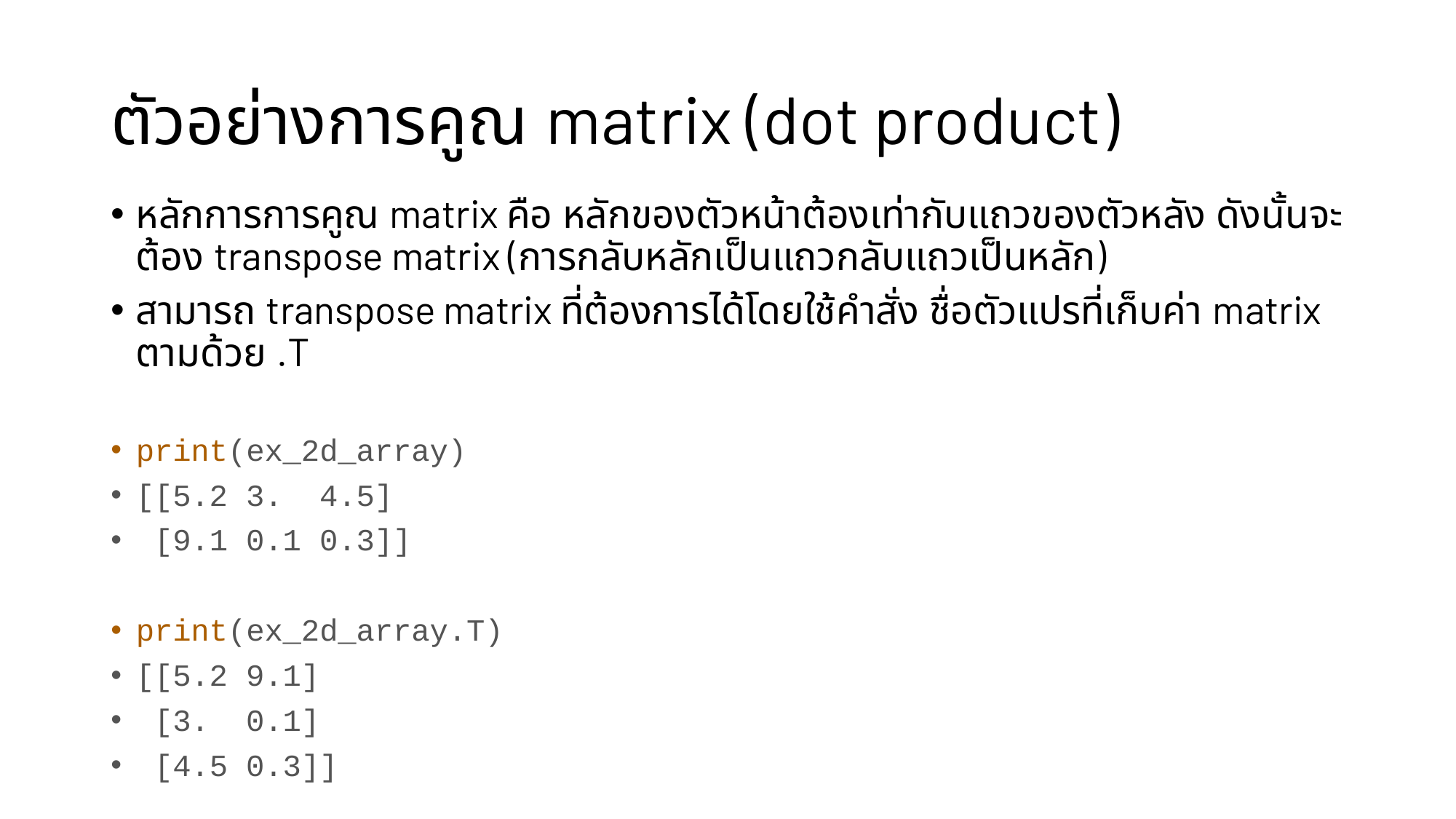

# ตัวอย่างการคูณ matrix (dot product)
หลักการการคูณ matrix คือ หลักของตัวหน้าต้องเท่ากับแถวของตัวหลัง ดังนั้นจะต้อง transpose matrix (การกลับหลักเป็นแถวกลับแถวเป็นหลัก)
สามารถ transpose matrix ที่ต้องการได้โดยใช้คำสั่ง ชื่อตัวแปรที่เก็บค่า matrix ตามด้วย .T

print(ex_2d_array)
[[5.2 3.  4.5]
 [9.1 0.1 0.3]]

print(ex_2d_array.T)
[[5.2 9.1]
 [3.  0.1]
 [4.5 0.3]]